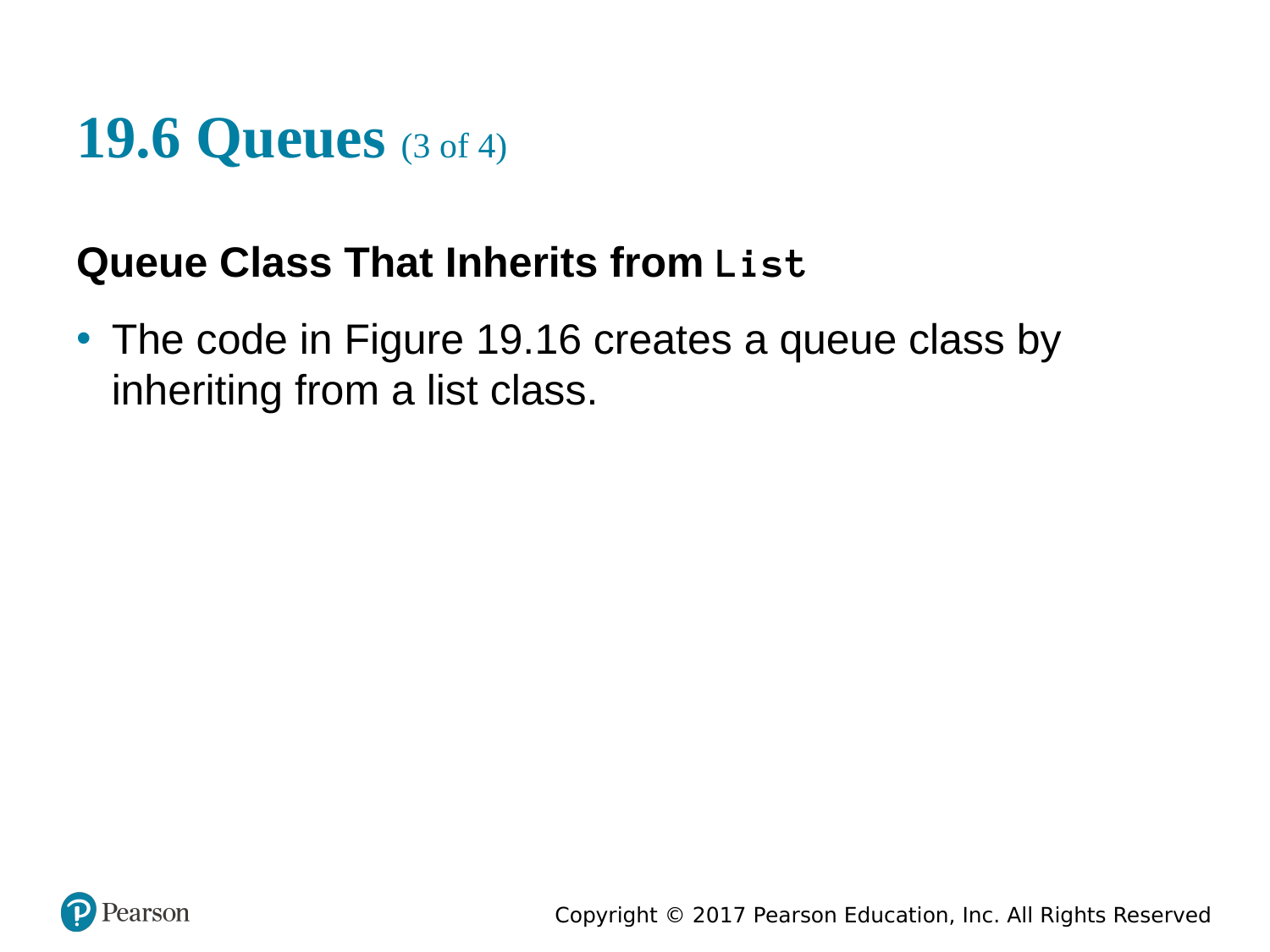

# 19.6 Queues (3 of 4)
Queue Class That Inherits from List
The code in Figure 19.16 creates a queue class by inheriting from a list class.